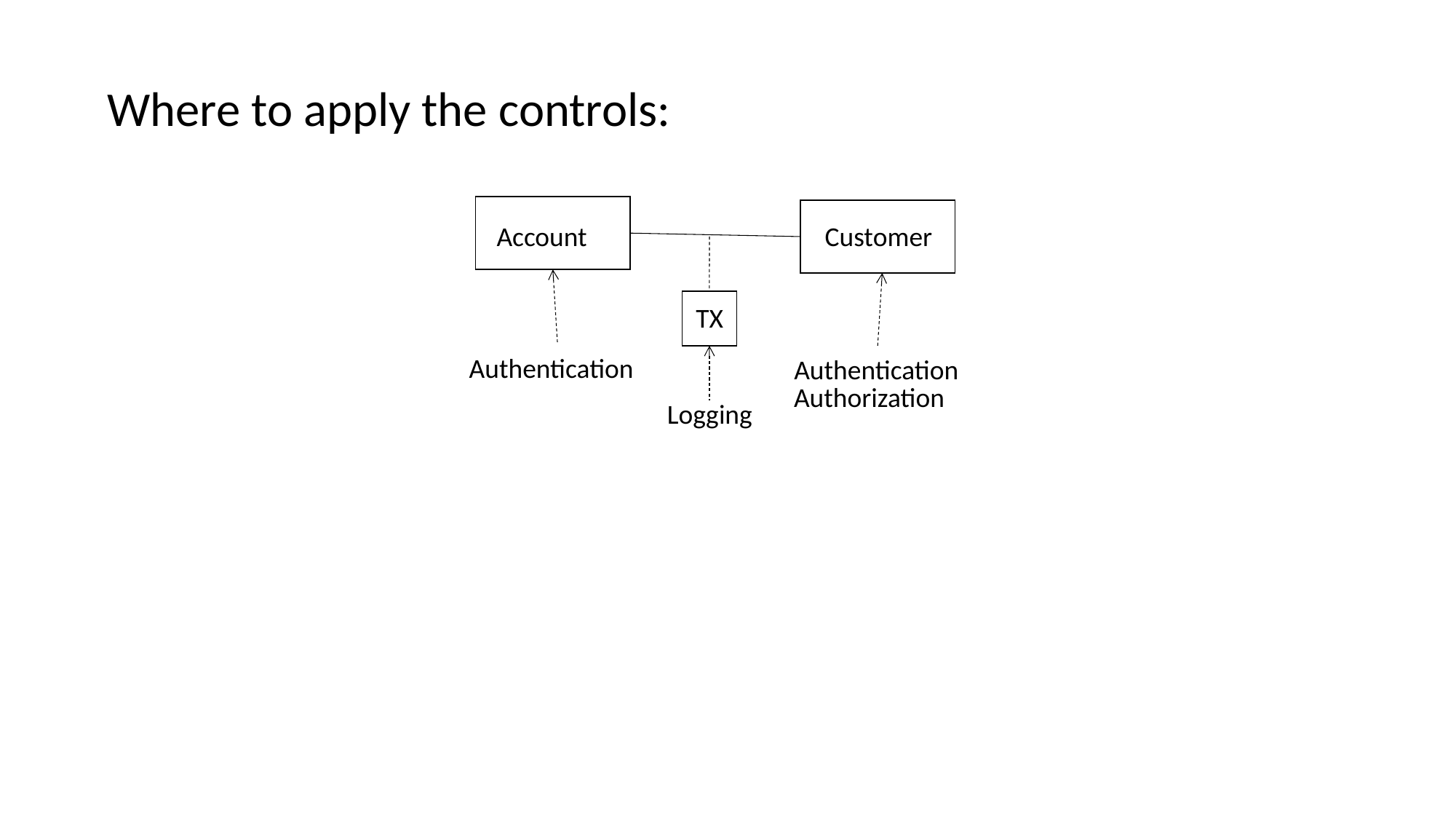

# Where to apply the controls:

Account
Customer

TX
Authentication
Authentication
Authorization
Logging